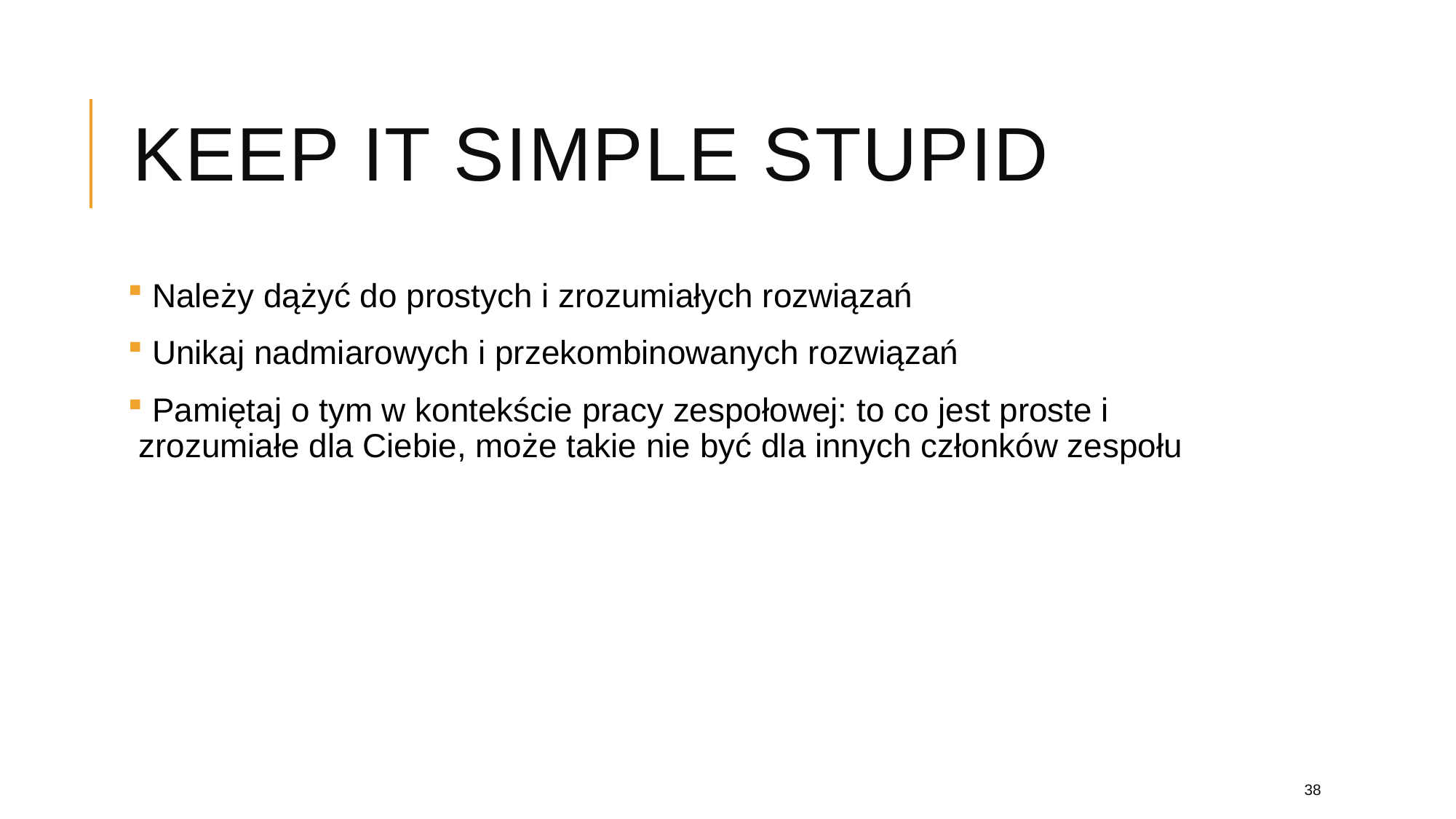

# Keep it simple stupid
 Należy dążyć do prostych i zrozumiałych rozwiązań
 Unikaj nadmiarowych i przekombinowanych rozwiązań
 Pamiętaj o tym w kontekście pracy zespołowej: to co jest proste i zrozumiałe dla Ciebie, może takie nie być dla innych członków zespołu

38